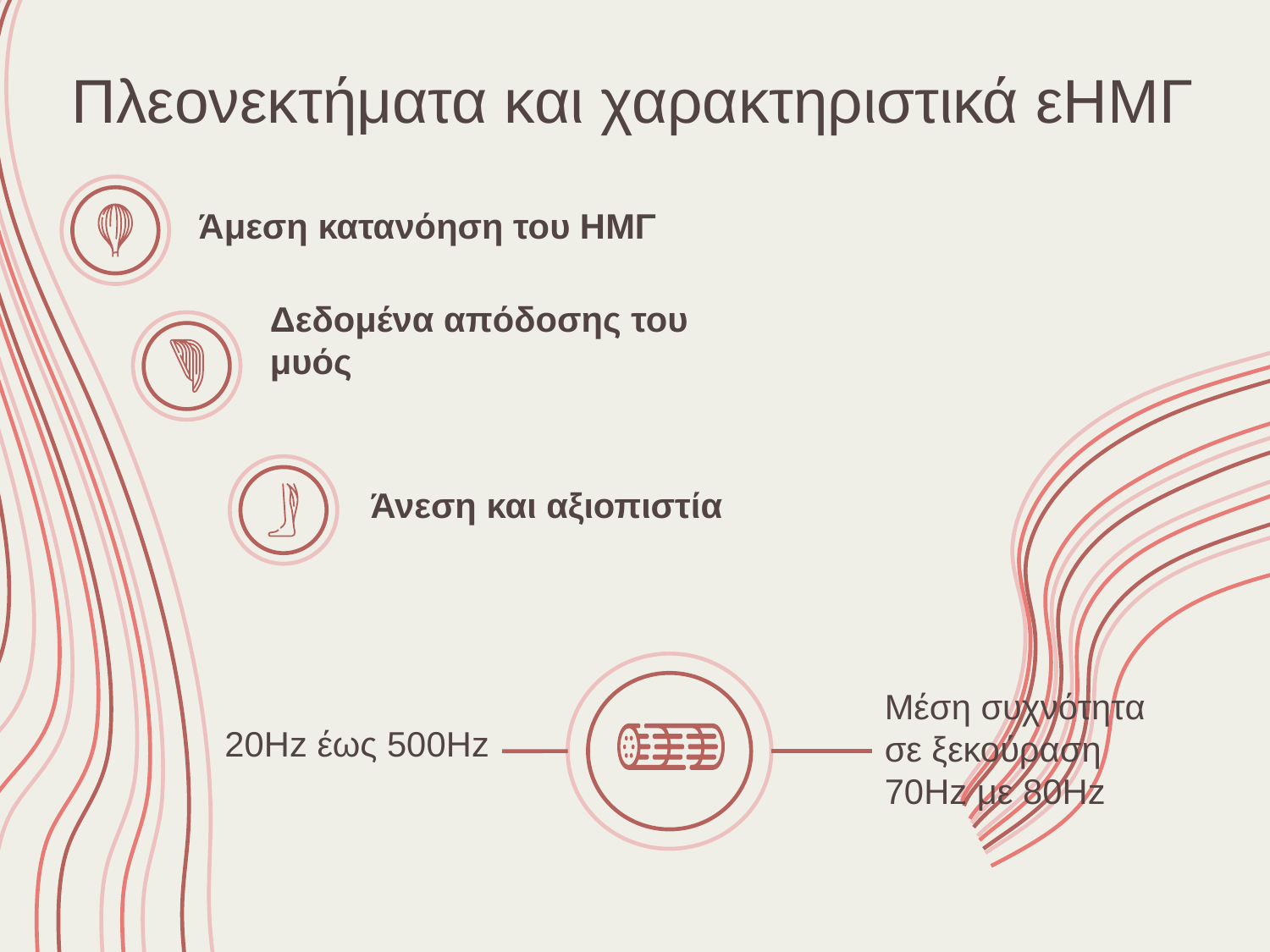

# Πλεονεκτήματα και χαρακτηριστικά εΗΜΓ

Άμεση κατανόηση του ΗΜΓ

Δεδομένα απόδοσης του μυός

Άνεση και αξιοπιστία

Μέση συχνότητα σε ξεκούραση 70Hz με 80Hz

20Hz έως 500Hz